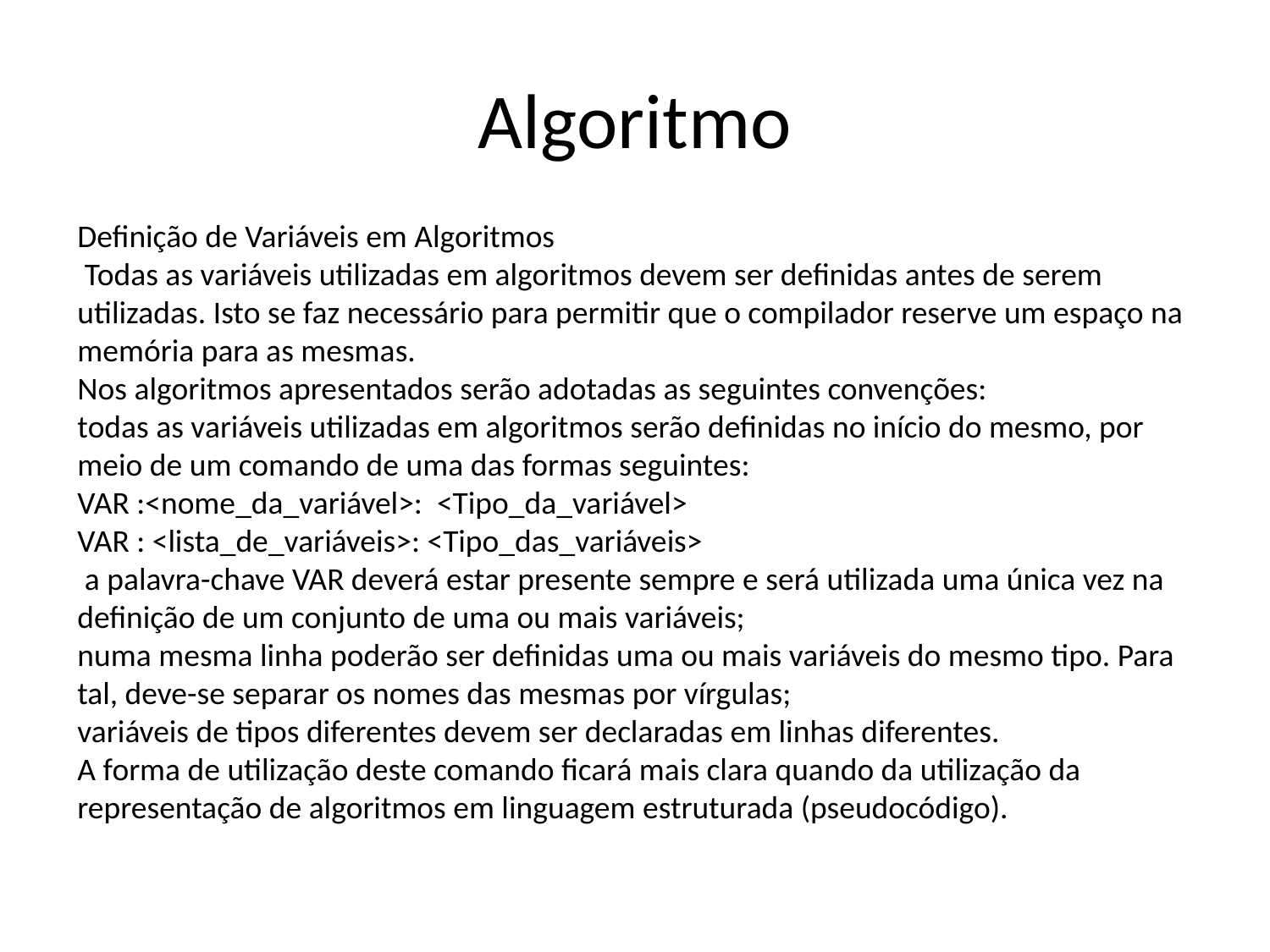

# Algoritmo
Definição de Variáveis em Algoritmos
 Todas as variáveis utilizadas em algoritmos devem ser definidas antes de serem utilizadas. Isto se faz necessário para permitir que o compilador reserve um espaço na memória para as mesmas.
Nos algoritmos apresentados serão adotadas as seguintes convenções: 
todas as variáveis utilizadas em algoritmos serão definidas no início do mesmo, por meio de um comando de uma das formas seguintes:
VAR :<nome_da_variável>:  <Tipo_da_variável>
VAR : <lista_de_variáveis>: <Tipo_das_variáveis>
 a palavra-chave VAR deverá estar presente sempre e será utilizada uma única vez na definição de um conjunto de uma ou mais variáveis; 
numa mesma linha poderão ser definidas uma ou mais variáveis do mesmo tipo. Para tal, deve-se separar os nomes das mesmas por vírgulas; 
variáveis de tipos diferentes devem ser declaradas em linhas diferentes.
A forma de utilização deste comando ficará mais clara quando da utilização da representação de algoritmos em linguagem estruturada (pseudocódigo).